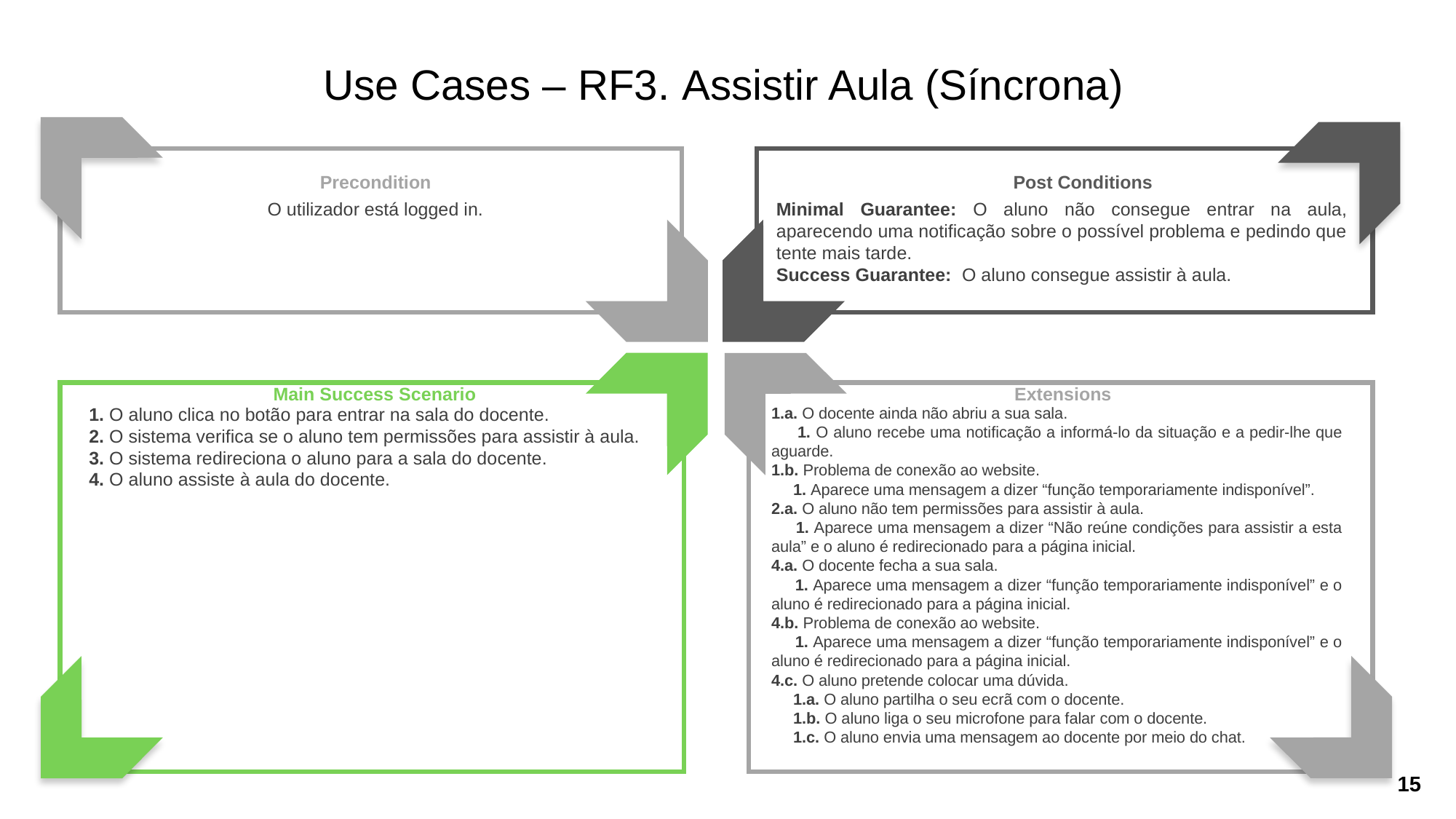

Use Cases – RF3. Assistir Aula (Síncrona)

Precondition
O utilizador está logged in.
Post Conditions
Minimal Guarantee: O aluno não consegue entrar na aula, aparecendo uma notificação sobre o possível problema e pedindo que tente mais tarde.
Success Guarantee:  O aluno consegue assistir à aula.

Main Success Scenario
Extensions
1.a. O docente ainda não abriu a sua sala.
     1. O aluno recebe uma notificação a informá-lo da situação e a pedir-lhe que aguarde.
1.b. Problema de conexão ao website.
     1. Aparece uma mensagem a dizer “função temporariamente indisponível”.
2.a. O aluno não tem permissões para assistir à aula.
     1. Aparece uma mensagem a dizer “Não reúne condições para assistir a esta aula” e o aluno é redirecionado para a página inicial.
4.a. O docente fecha a sua sala.
     1. Aparece uma mensagem a dizer “função temporariamente indisponível” e o aluno é redirecionado para a página inicial.
4.b. Problema de conexão ao website.
     1. Aparece uma mensagem a dizer “função temporariamente indisponível” e o aluno é redirecionado para a página inicial.
4.c. O aluno pretende colocar uma dúvida.
     1.a. O aluno partilha o seu ecrã com o docente.
     1.b. O aluno liga o seu microfone para falar com o docente.
     1.c. O aluno envia uma mensagem ao docente por meio do chat.

1. O aluno clica no botão para entrar na sala do docente.
2. O sistema verifica se o aluno tem permissões para assistir à aula.
3. O sistema redireciona o aluno para a sala do docente.
4. O aluno assiste à aula do docente.

15